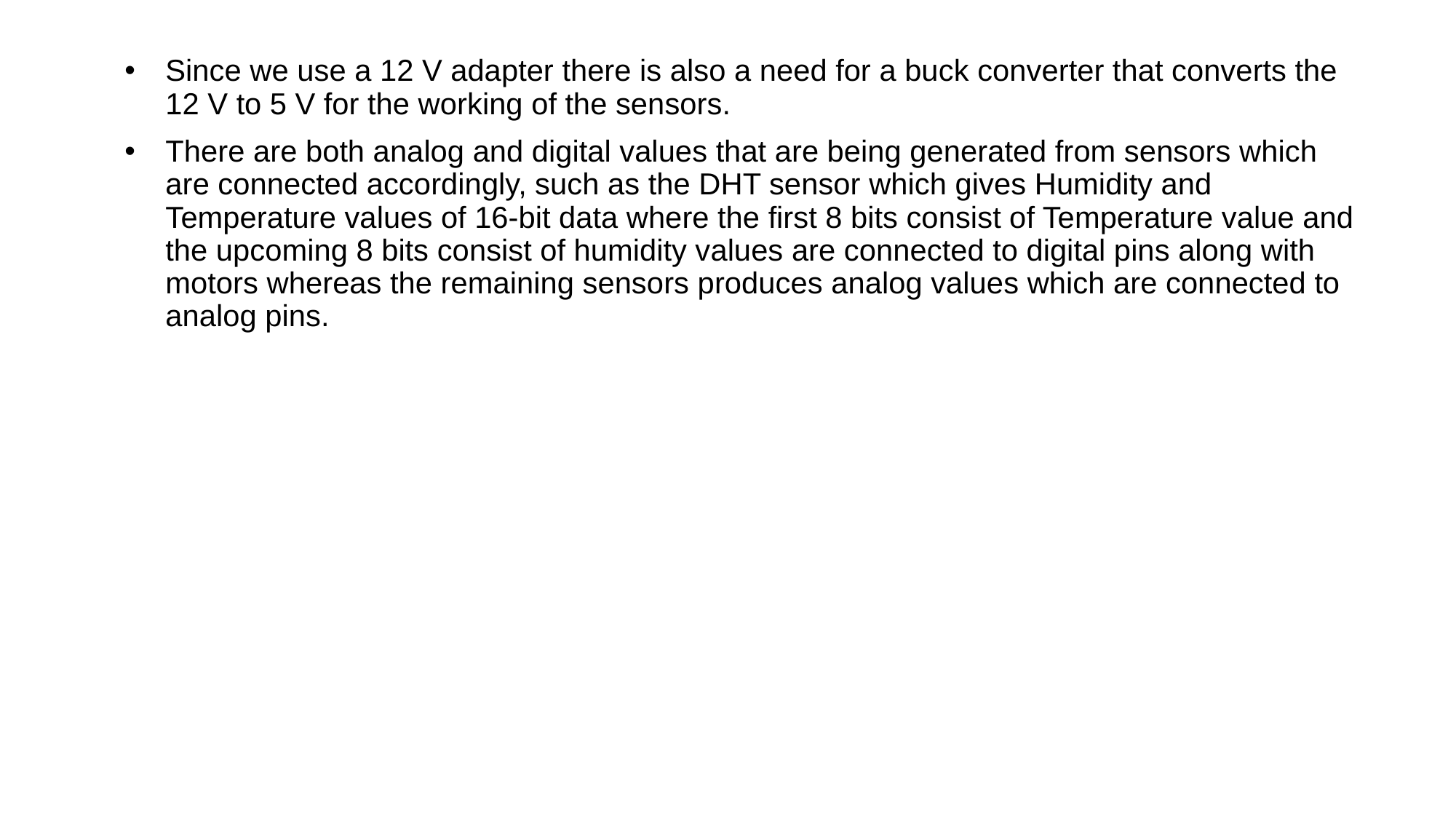

Since we use a 12 V adapter there is also a need for a buck converter that converts the 12 V to 5 V for the working of the sensors.
There are both analog and digital values that are being generated from sensors which are connected accordingly, such as the DHT sensor which gives Humidity and Temperature values of 16-bit data where the first 8 bits consist of Temperature value and the upcoming 8 bits consist of humidity values are connected to digital pins along with motors whereas the remaining sensors produces analog values which are connected to analog pins.